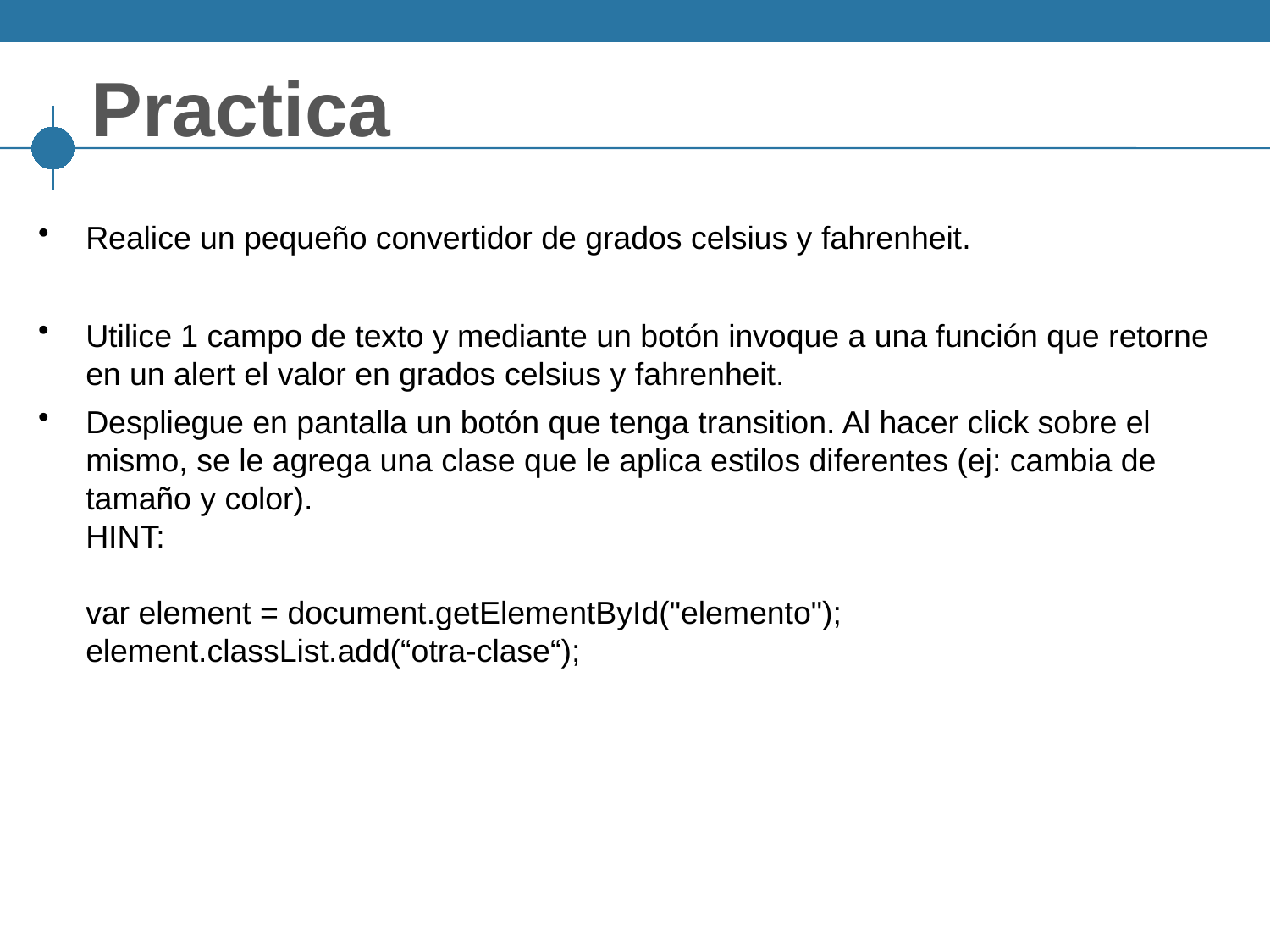

# Practica
Realice un pequeño convertidor de grados celsius y fahrenheit.

Utilice 1 campo de texto y mediante un botón invoque a una función que retorne en un alert el valor en grados celsius y fahrenheit.
Despliegue en pantalla un botón que tenga transition. Al hacer click sobre el mismo, se le agrega una clase que le aplica estilos diferentes (ej: cambia de tamaño y color).
HINT:
var element = document.getElementById("elemento");
element.classList.add(“otra-clase“);
En JS, un objeto es una representación computacional la cual puede tener propiedades y métodos.
var person = {
    firstName: "John",
    lastName: "Doe",
    age: 50,
    eyeColor: "blue"
};